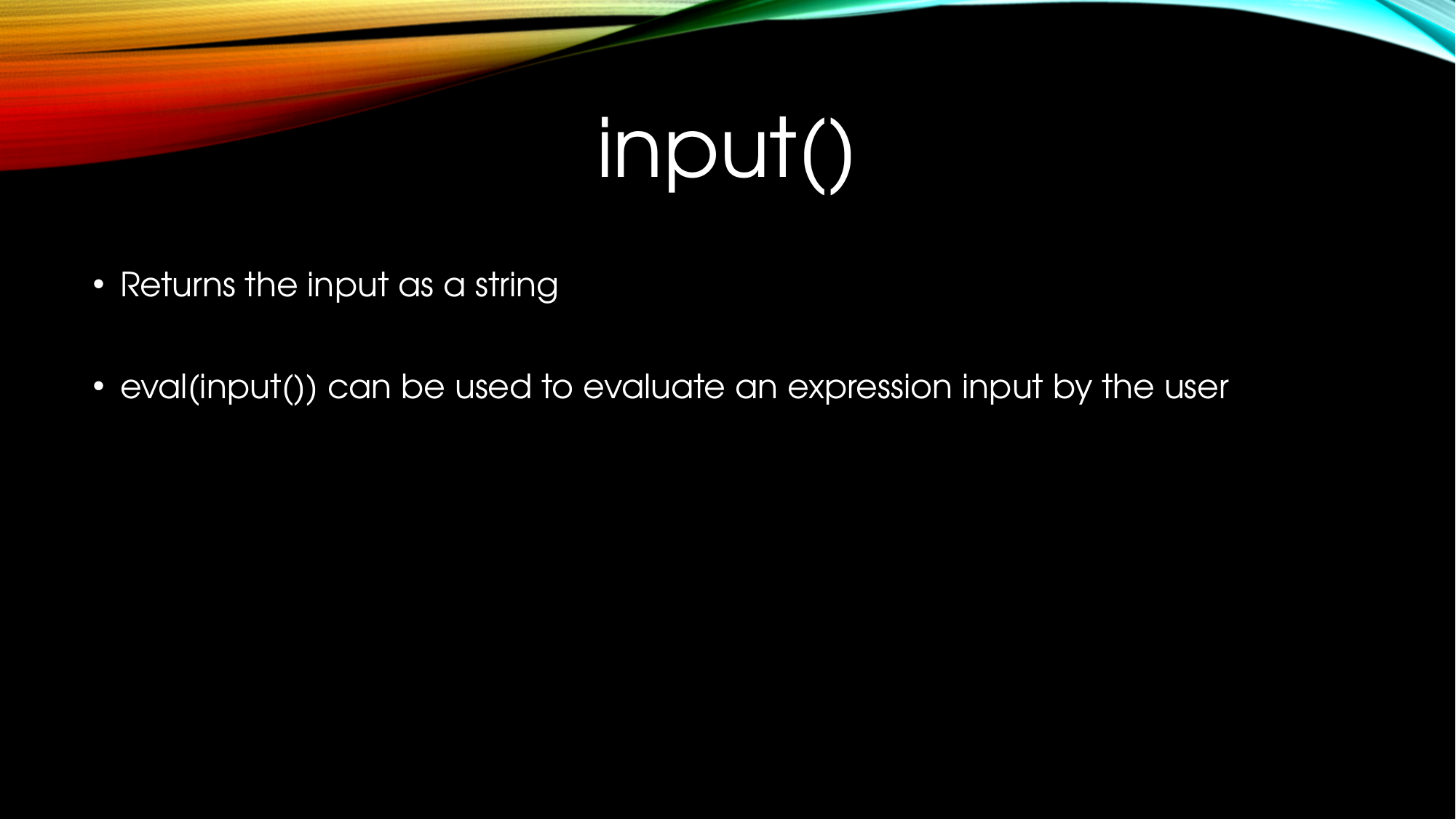

input()
Returns the input as a string

eval(input()) can be used to evaluate an expression input by the user